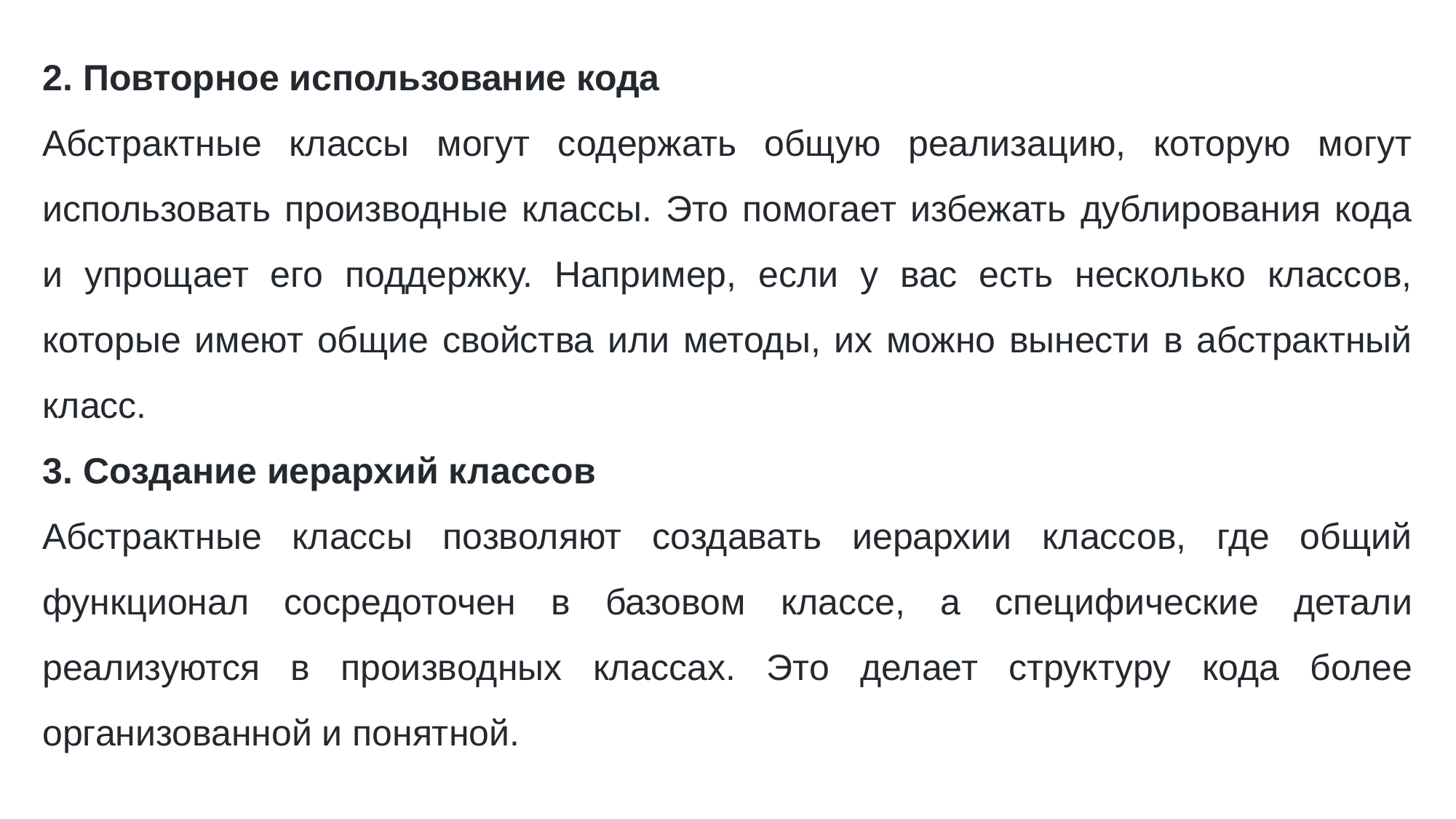

2. Повторное использование кода
Абстрактные классы могут содержать общую реализацию, которую могут использовать производные классы. Это помогает избежать дублирования кода и упрощает его поддержку. Например, если у вас есть несколько классов, которые имеют общие свойства или методы, их можно вынести в абстрактный класс.
3. Создание иерархий классов
Абстрактные классы позволяют создавать иерархии классов, где общий функционал сосредоточен в базовом классе, а специфические детали реализуются в производных классах. Это делает структуру кода более организованной и понятной.